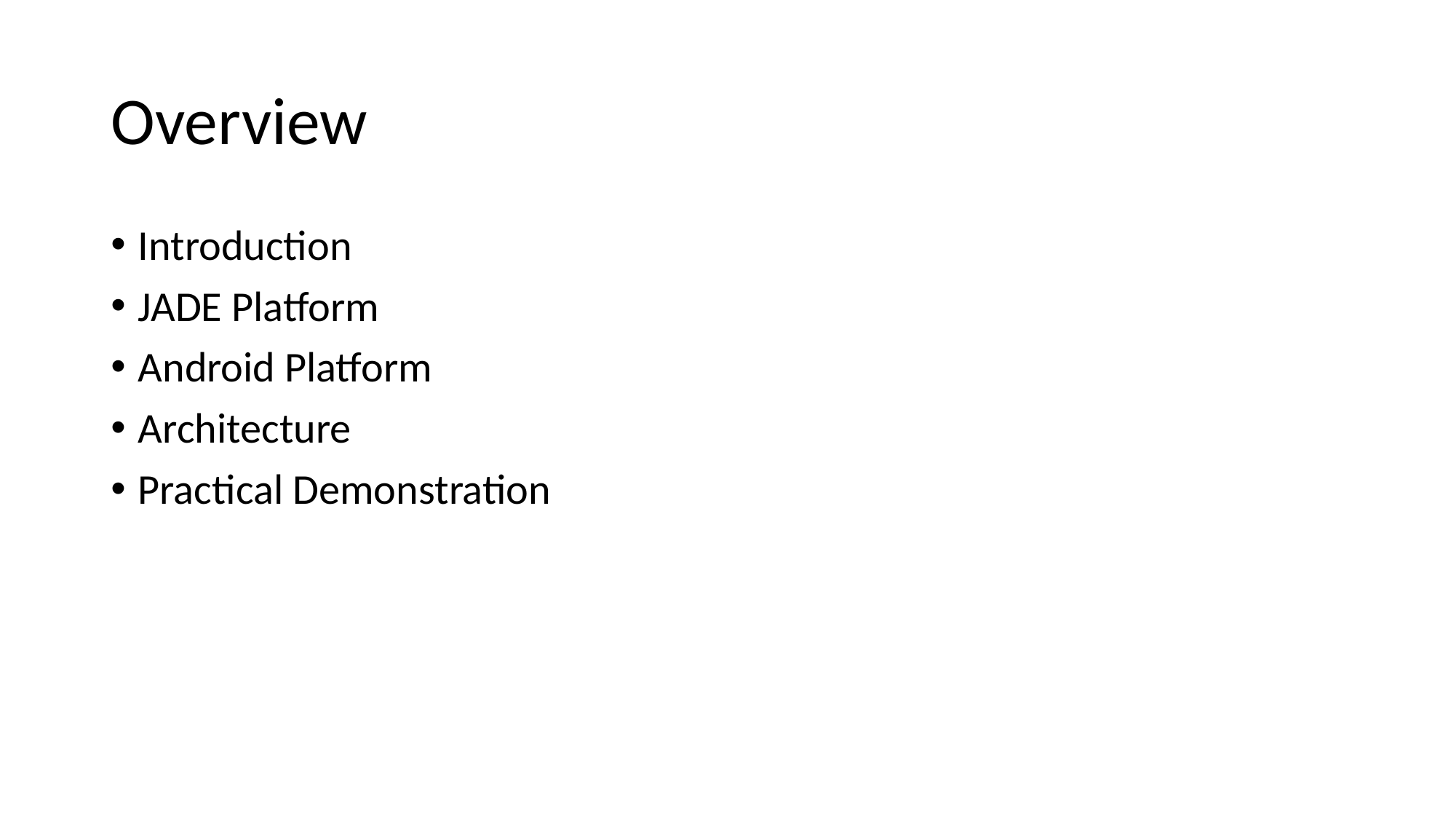

# Overview
Introduction
JADE Platform
Android Platform
Architecture
Practical Demonstration